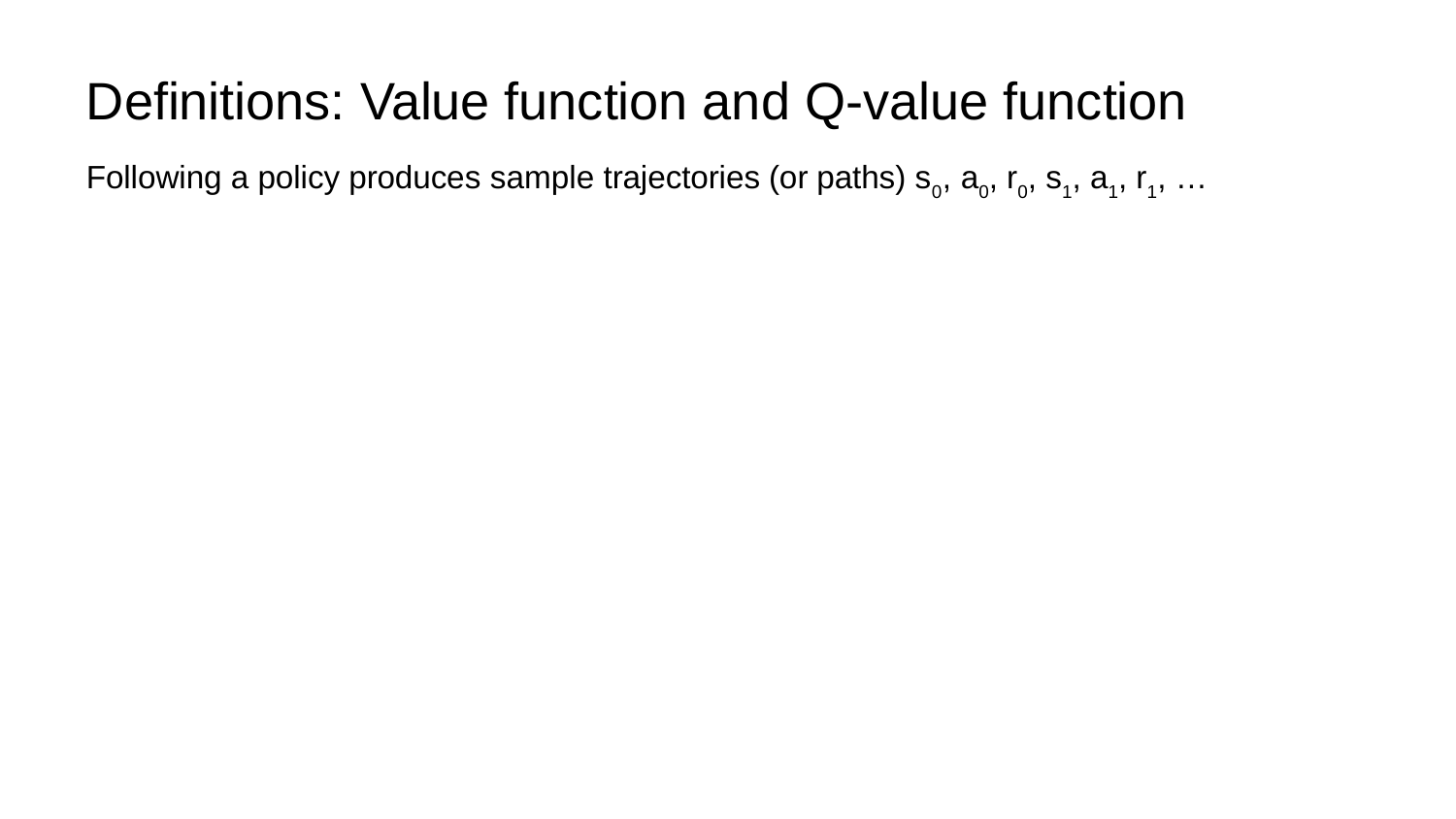

# Definitions: Value function and Q-value function
Following a policy produces sample trajectories (or paths) s0, a0, r0, s1, a1, r1, …
Lecture 14 - 24
May 23, 2017
Fei-Fei Li & Justin Johnson & Serena Yeung